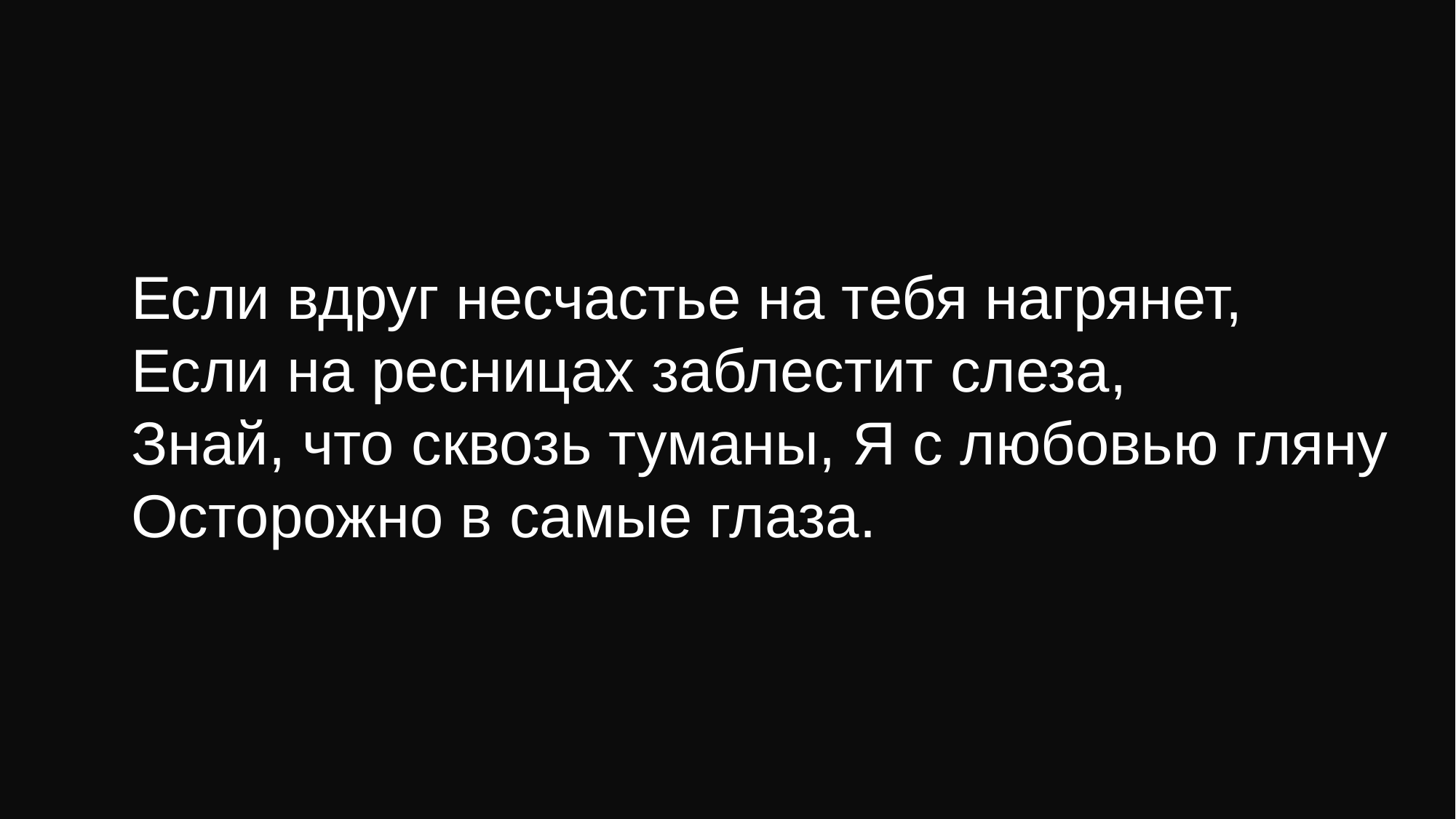

Если вдруг несчастье на тебя нагрянет,
Если на ресницах заблестит слеза,
Знай, что сквозь туманы, Я с любовью гляну
Осторожно в самые глаза.